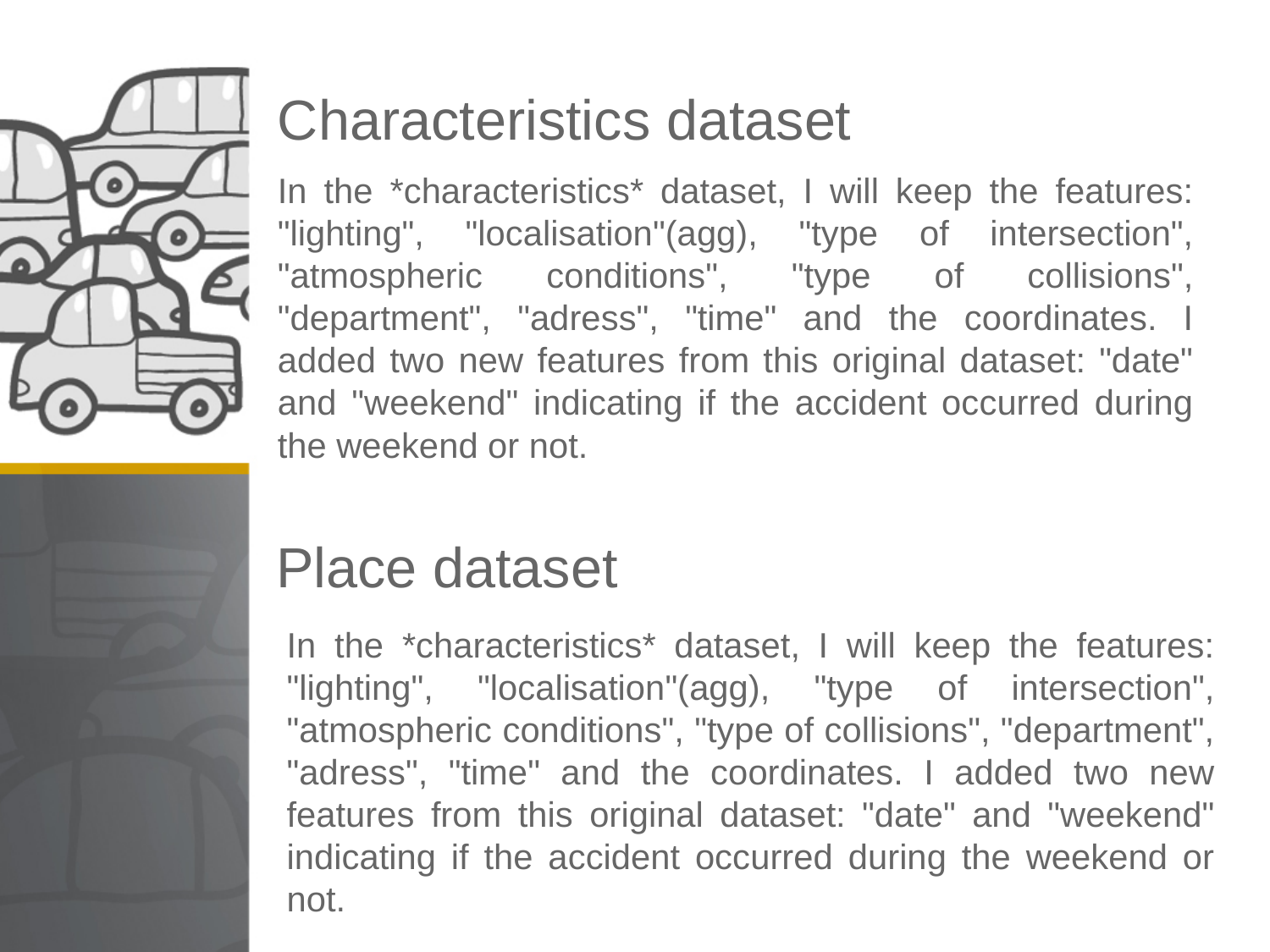

# Characteristics dataset
In the *characteristics* dataset, I will keep the features: "lighting", "localisation"(agg), "type of intersection", "atmospheric conditions", "type of collisions", "department", "adress", "time" and the coordinates. I added two new features from this original dataset: "date" and "weekend" indicating if the accident occurred during the weekend or not.
Place dataset
In the *characteristics* dataset, I will keep the features: "lighting", "localisation"(agg), "type of intersection", "atmospheric conditions", "type of collisions", "department", "adress", "time" and the coordinates. I added two new features from this original dataset: "date" and "weekend" indicating if the accident occurred during the weekend or not.